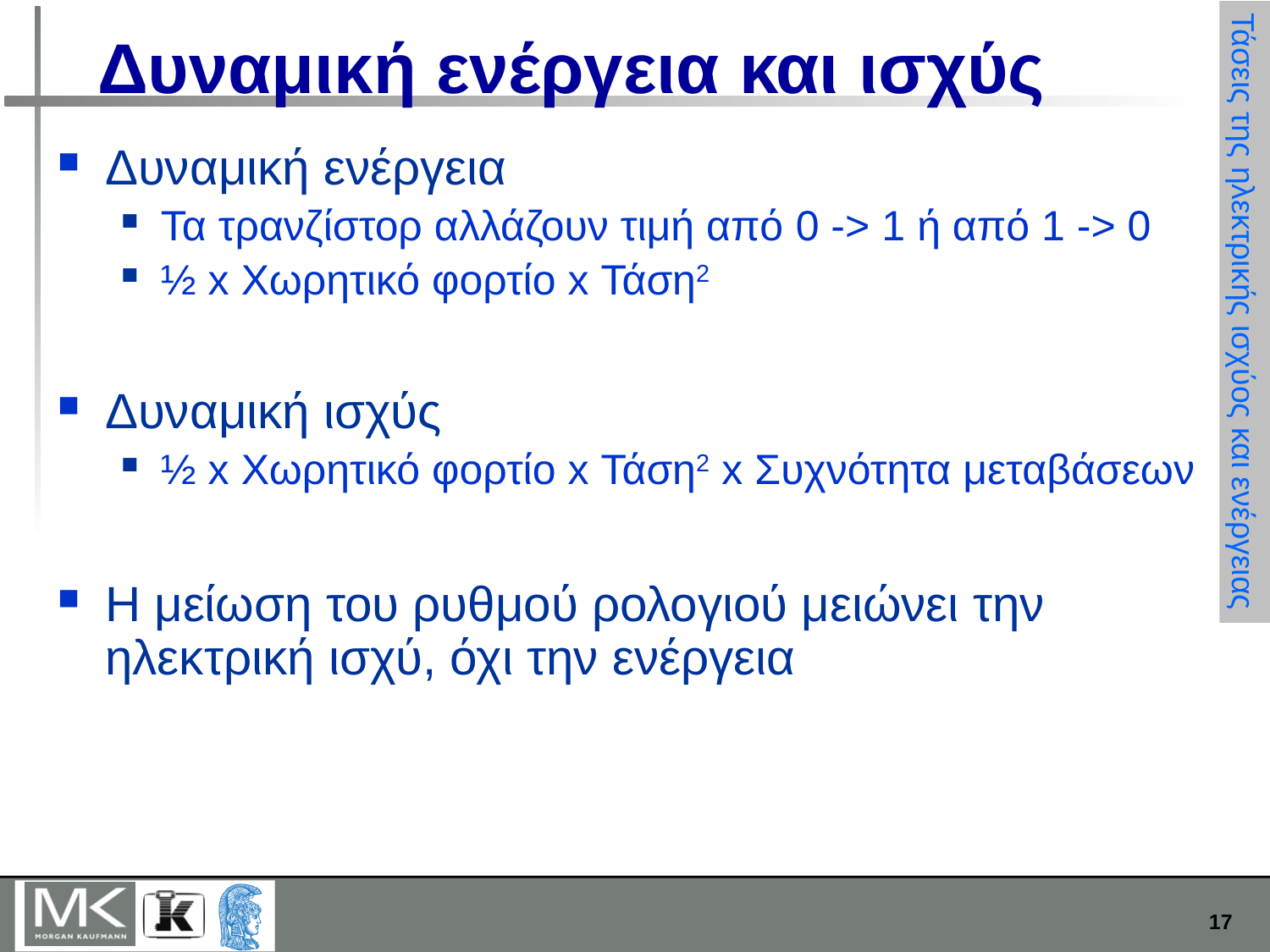

# Δυναμική ενέργεια και ισχύς
Δυναμική ενέργεια
Τα τρανζίστορ αλλάζουν τιμή από 0 -> 1 ή από 1 -> 0
½ x Χωρητικό φορτίο x Τάση2

Δυναμική ισχύς
½ x Χωρητικό φορτίο x Τάση2 x Συχνότητα μεταβάσεων

Η μείωση του ρυθμού ρολογιού μειώνει την ηλεκτρική ισχύ, όχι την ενέργεια
Τάσεις της ηλεκτρικής ισχύος και ενέργειας